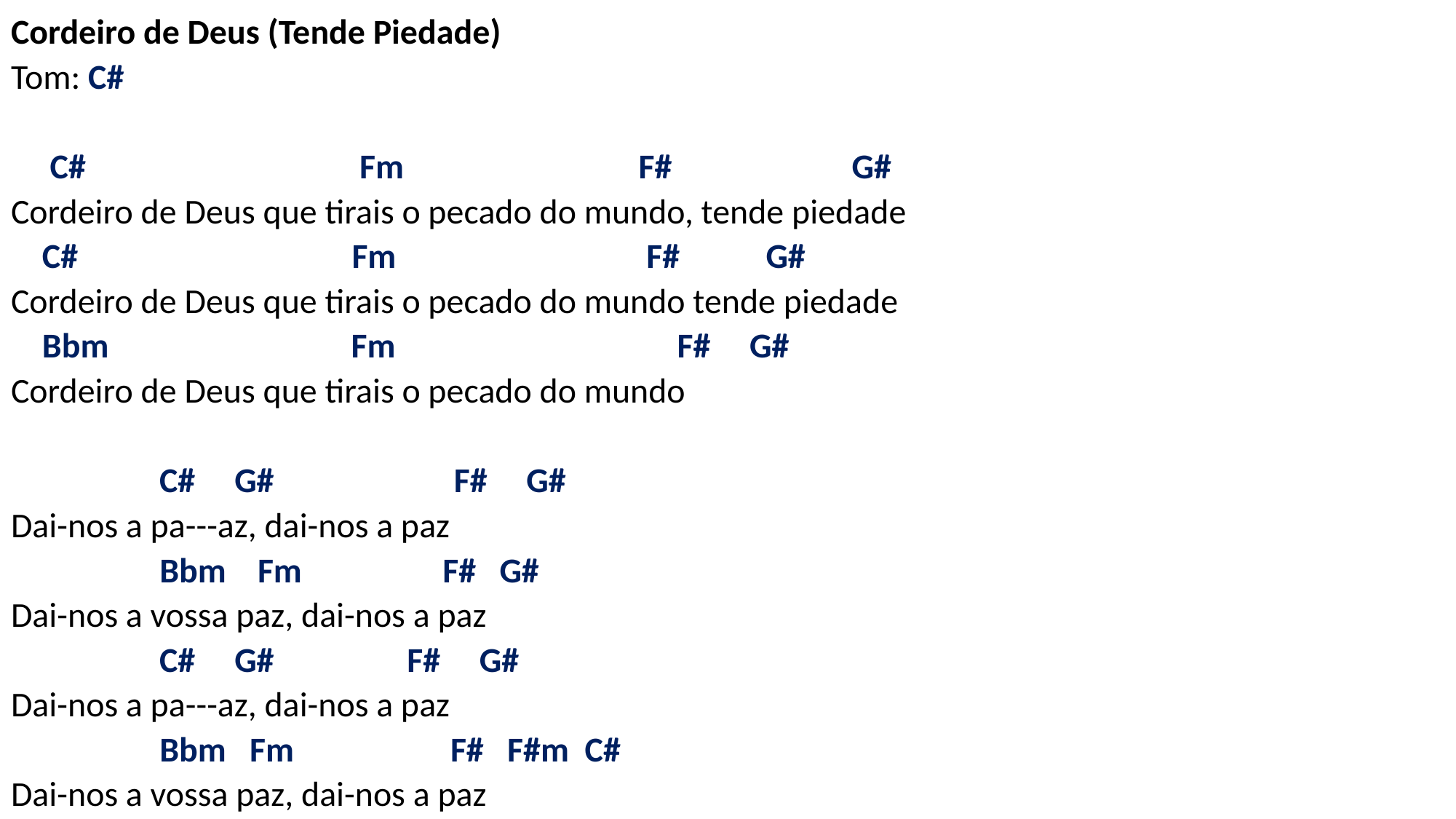

# Cordeiro de Deus (Tende Piedade) Tom: C# C#                                   Fm                              F#                       G# Cordeiro de Deus que tirais o pecado do mundo, tende piedade C#                                   Fm                                F#           G# Cordeiro de Deus que tirais o pecado do mundo tende piedade Bbm                               Fm                                    F#     G# Cordeiro de Deus que tirais o pecado do mundo C#     G#                       F#     G# Dai-nos a pa---az, dai-nos a paz Bbm    Fm                  F#   G# Dai-nos a vossa paz, dai-nos a paz C#     G#                 F#     G# Dai-nos a pa---az, dai-nos a paz Bbm   Fm                    F#   F#m  C# Dai-nos a vossa paz, dai-nos a paz